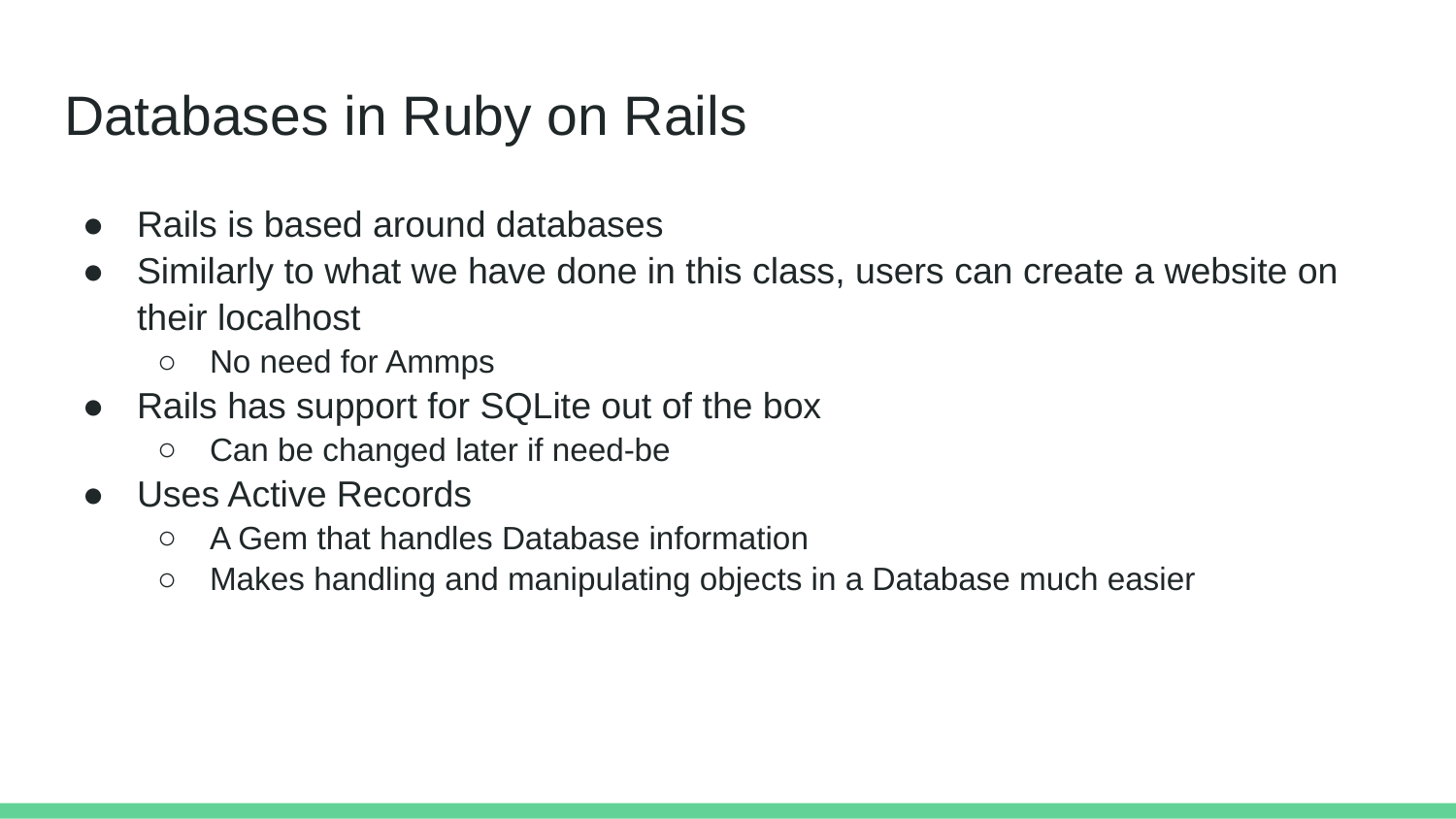

# Databases in Ruby on Rails
Rails is based around databases
Similarly to what we have done in this class, users can create a website on their localhost
No need for Ammps
Rails has support for SQLite out of the box
Can be changed later if need-be
Uses Active Records
A Gem that handles Database information
Makes handling and manipulating objects in a Database much easier